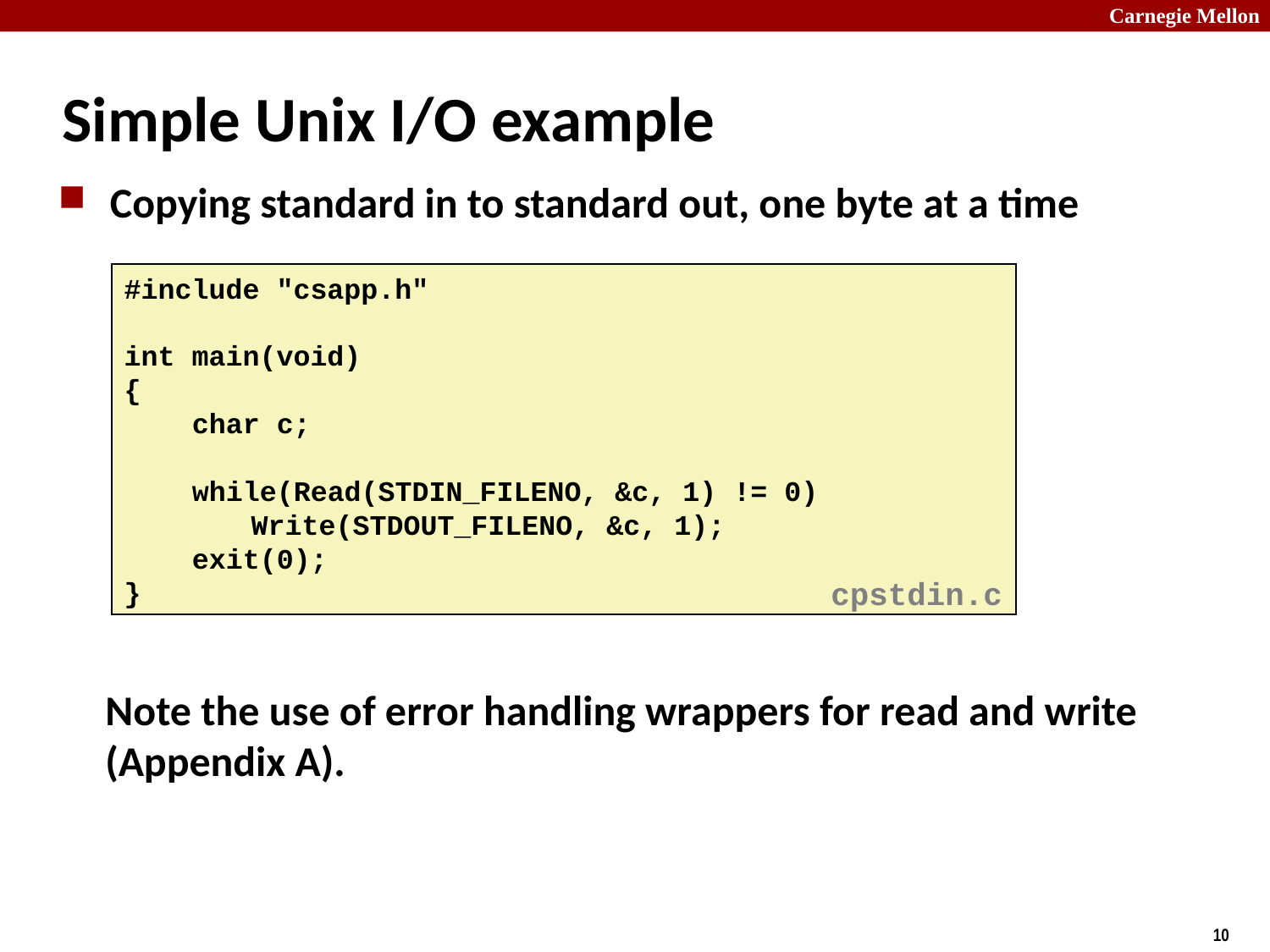

# Simple Unix I/O example
Copying standard in to standard out, one byte at a time

#include "csapp.h"

int main(void)
{
    char c;

    while(Read(STDIN_FILENO, &c, 1) != 0)
	Write(STDOUT_FILENO, &c, 1);
    exit(0);
}
cpstdin.c
Note the use of error handling wrappers for read and write (Appendix A).